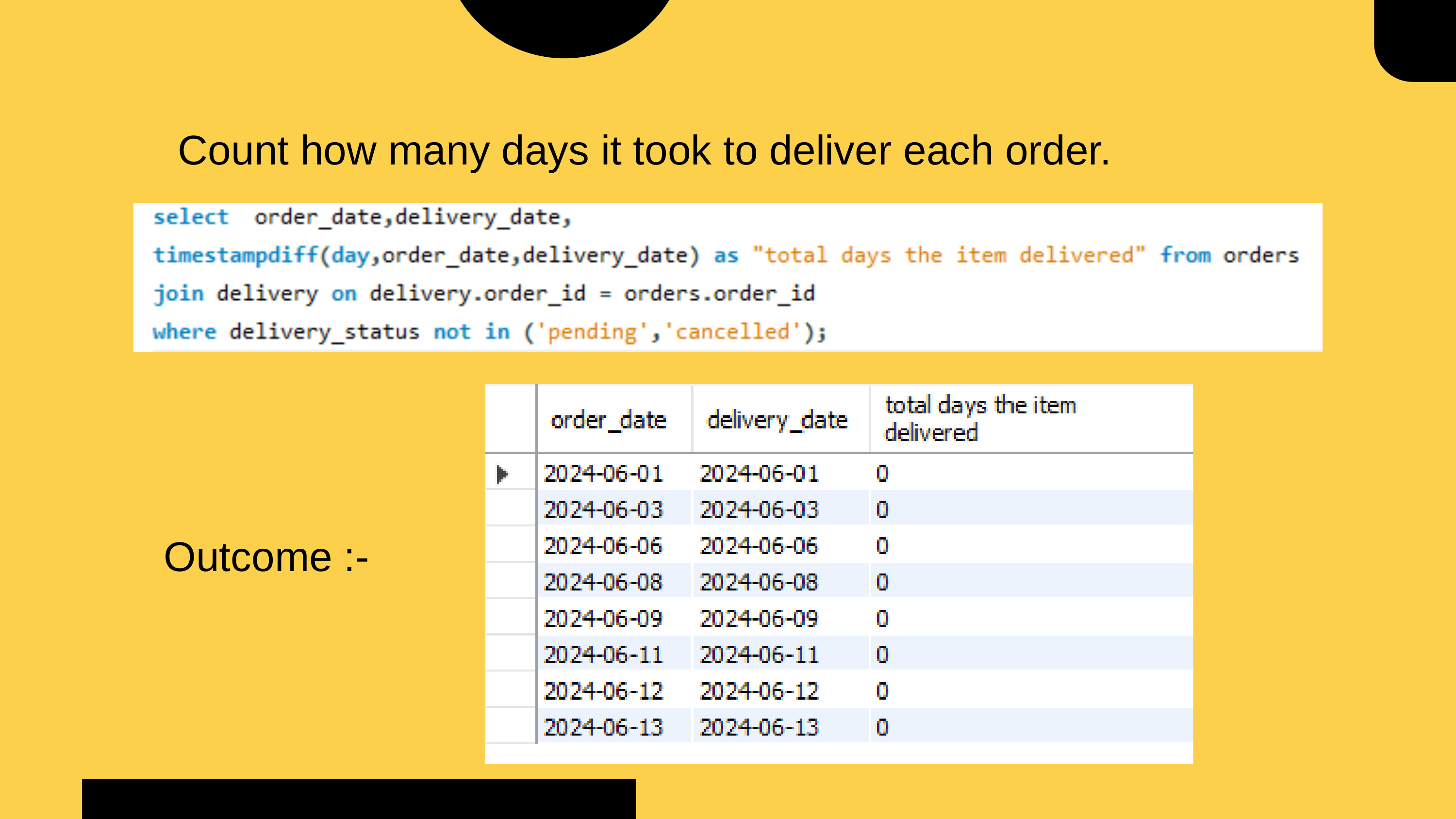

Count how many days it took to deliver each order.

Outcome :-